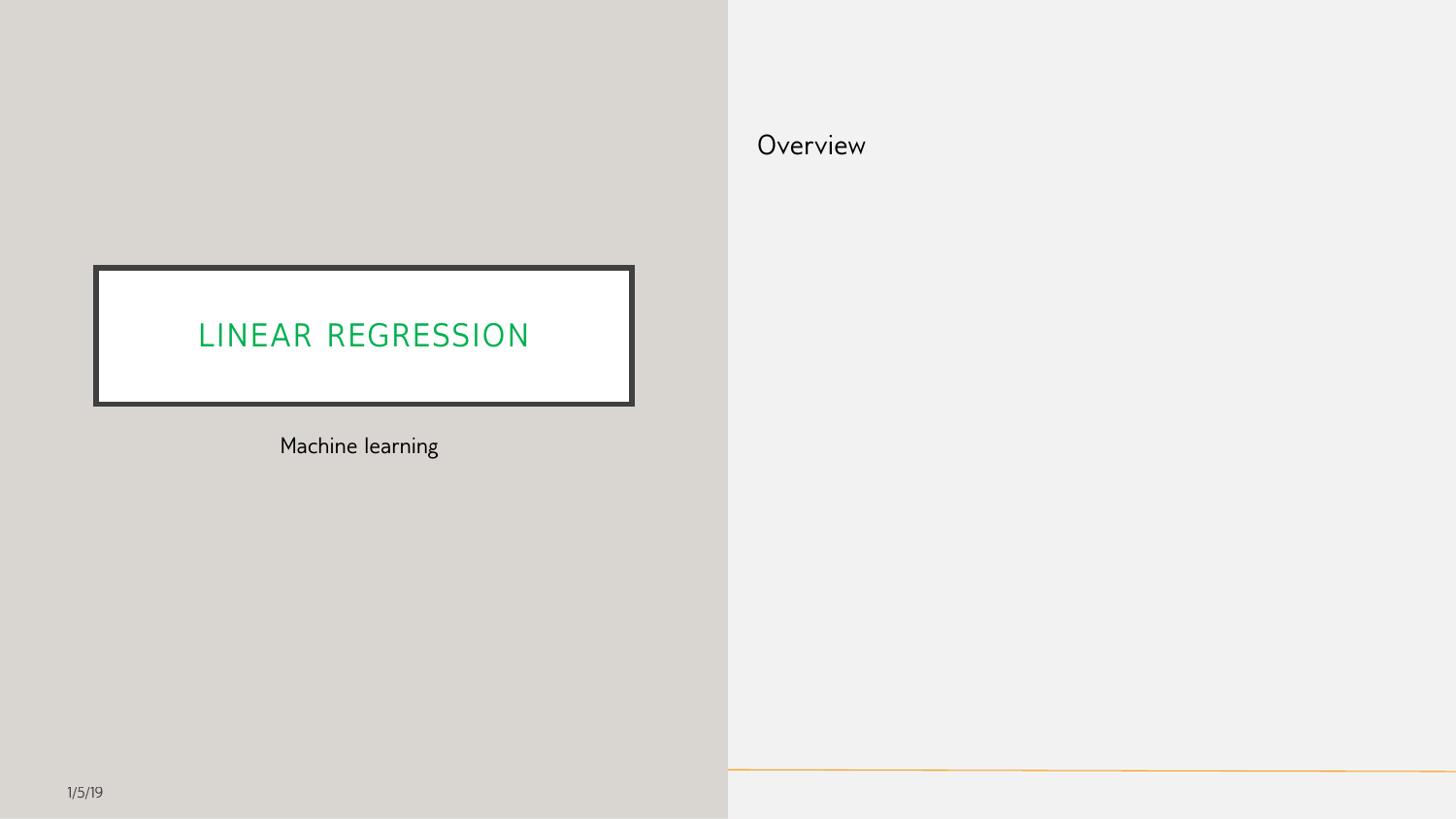

Overview
# Linear regression
Machine learning
1/5/19